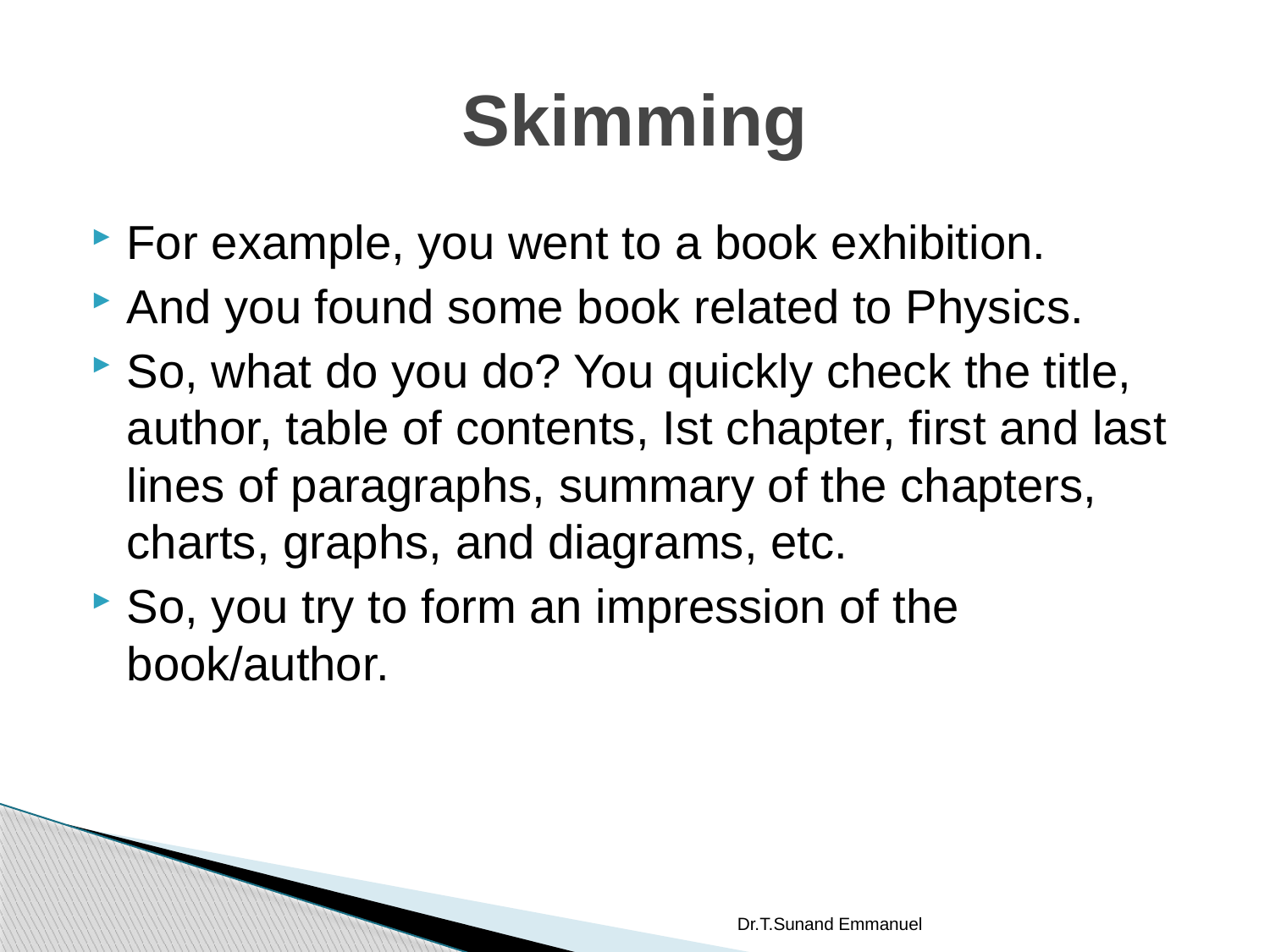

# Skimming
For example, you went to a book exhibition.
And you found some book related to Physics.
So, what do you do? You quickly check the title, author, table of contents, Ist chapter, first and last lines of paragraphs, summary of the chapters, charts, graphs, and diagrams, etc.
So, you try to form an impression of the book/author.

Dr.T.Sunand Emmanuel